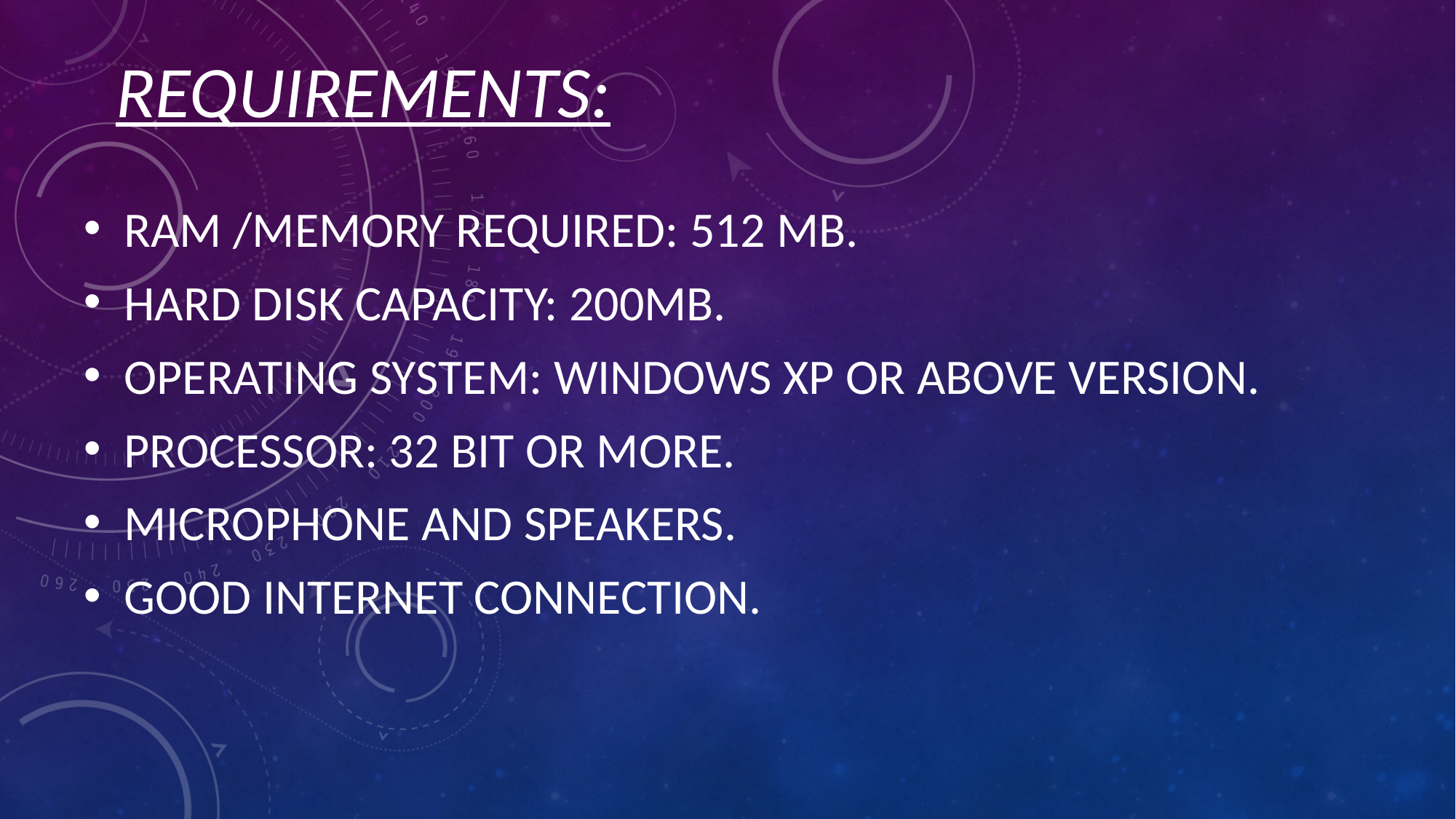

# Requirements:
RAM /memory required: 512 mb.
Hard disk capacity: 200mb.
Operating System: Windows XP or above version.
Processor: 32 bit or more.
Microphone and Speakers.
Good Internet connection.